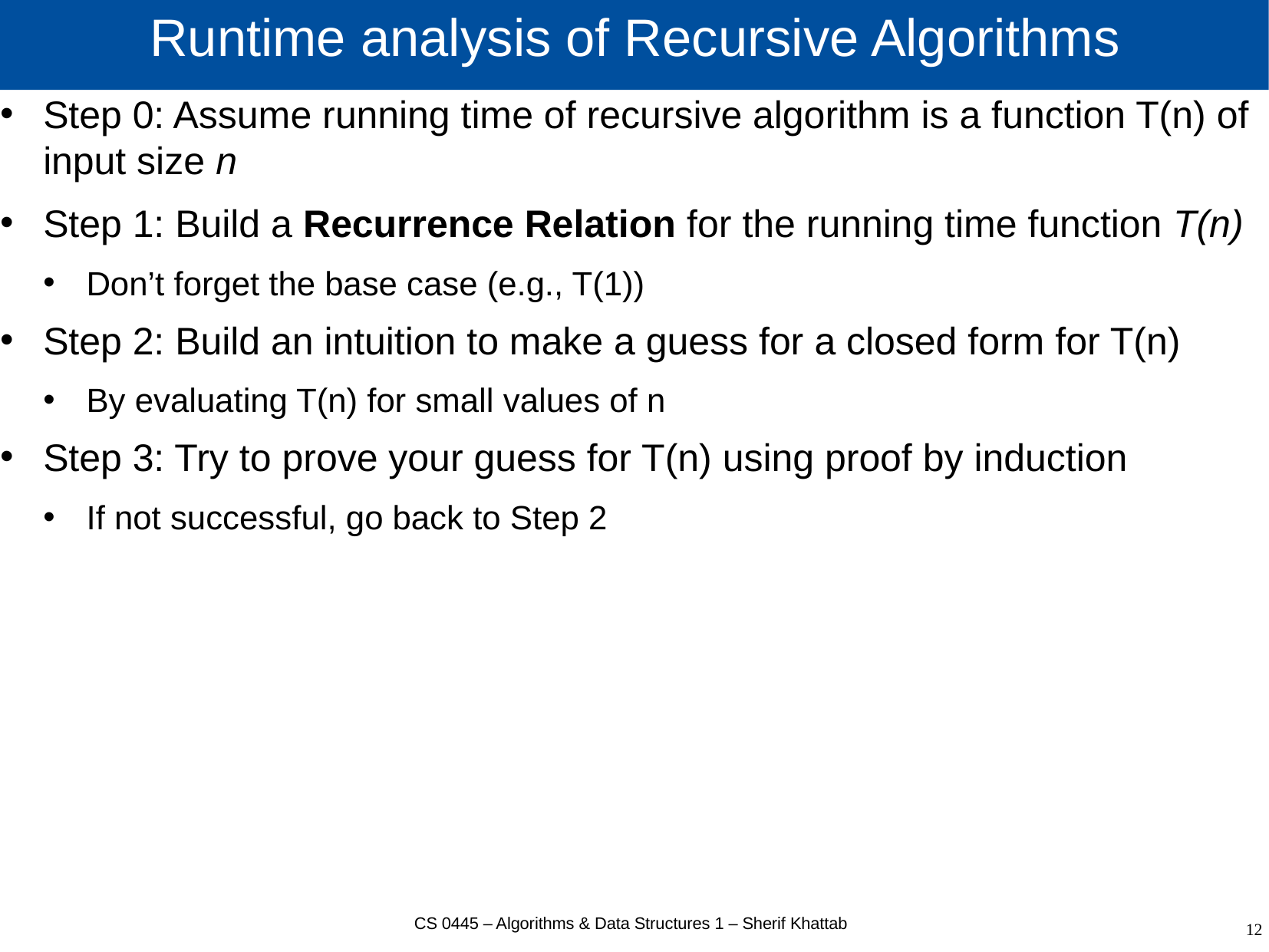

# Runtime analysis of Recursive Algorithms
Step 0: Assume running time of recursive algorithm is a function T(n) of input size n
Step 1: Build a Recurrence Relation for the running time function T(n)
Don’t forget the base case (e.g., T(1))
Step 2: Build an intuition to make a guess for a closed form for T(n)
By evaluating T(n) for small values of n
Step 3: Try to prove your guess for T(n) using proof by induction
If not successful, go back to Step 2
CS 0445 – Algorithms & Data Structures 1 – Sherif Khattab
12